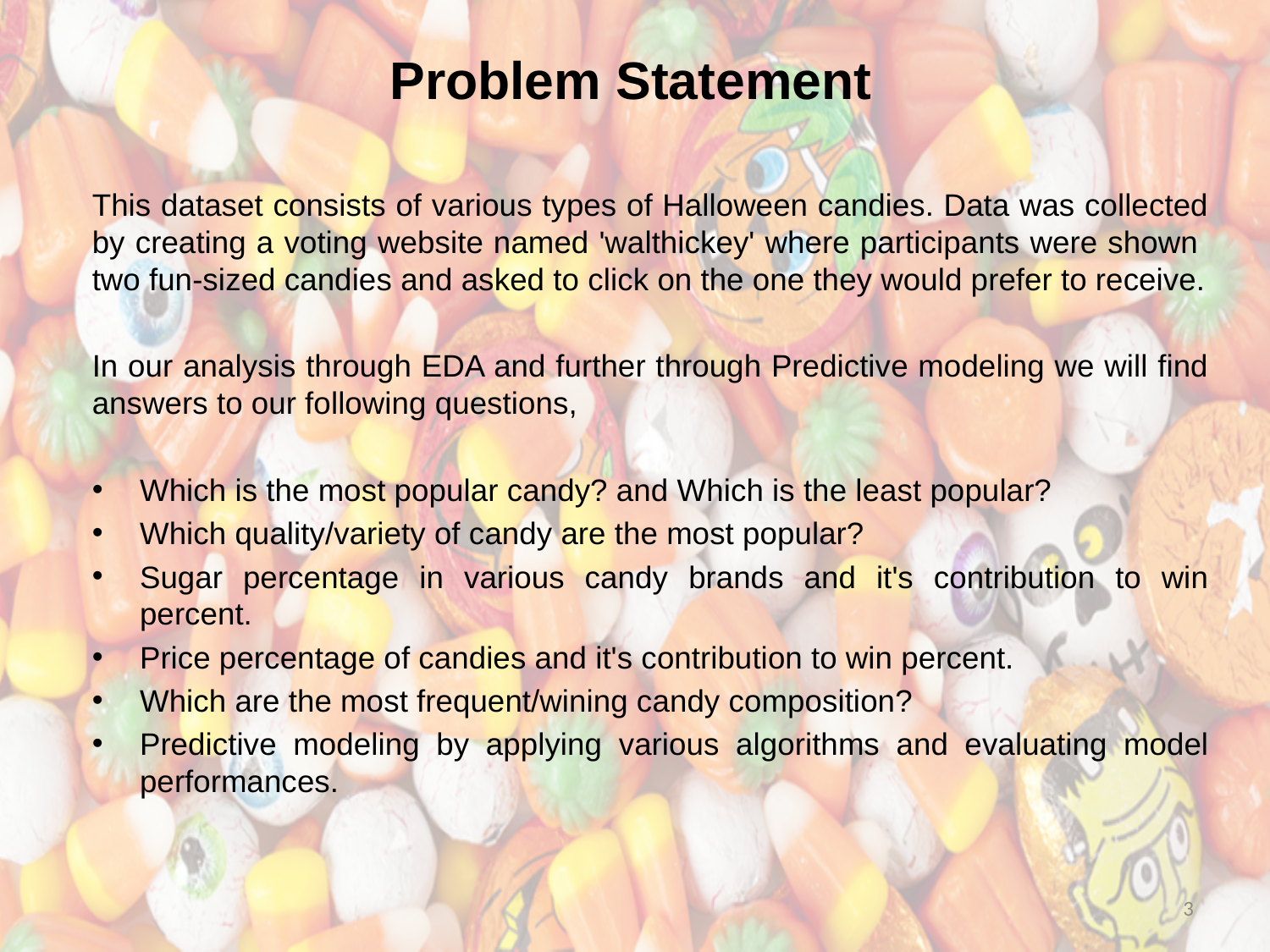

# Problem Statement
This dataset consists of various types of Halloween candies. Data was collected by creating a voting website named 'walthickey' where participants were shown  two fun-sized candies and asked to click on the one they would prefer to receive.

In our analysis through EDA and further through Predictive modeling we will find answers to our following questions,

Which is the most popular candy? and Which is the least popular?
Which quality/variety of candy are the most popular?
Sugar percentage in various candy brands and it's contribution to win percent.
Price percentage of candies and it's contribution to win percent.
Which are the most frequent/wining candy composition?
Predictive modeling by applying various algorithms and evaluating model performances.
3